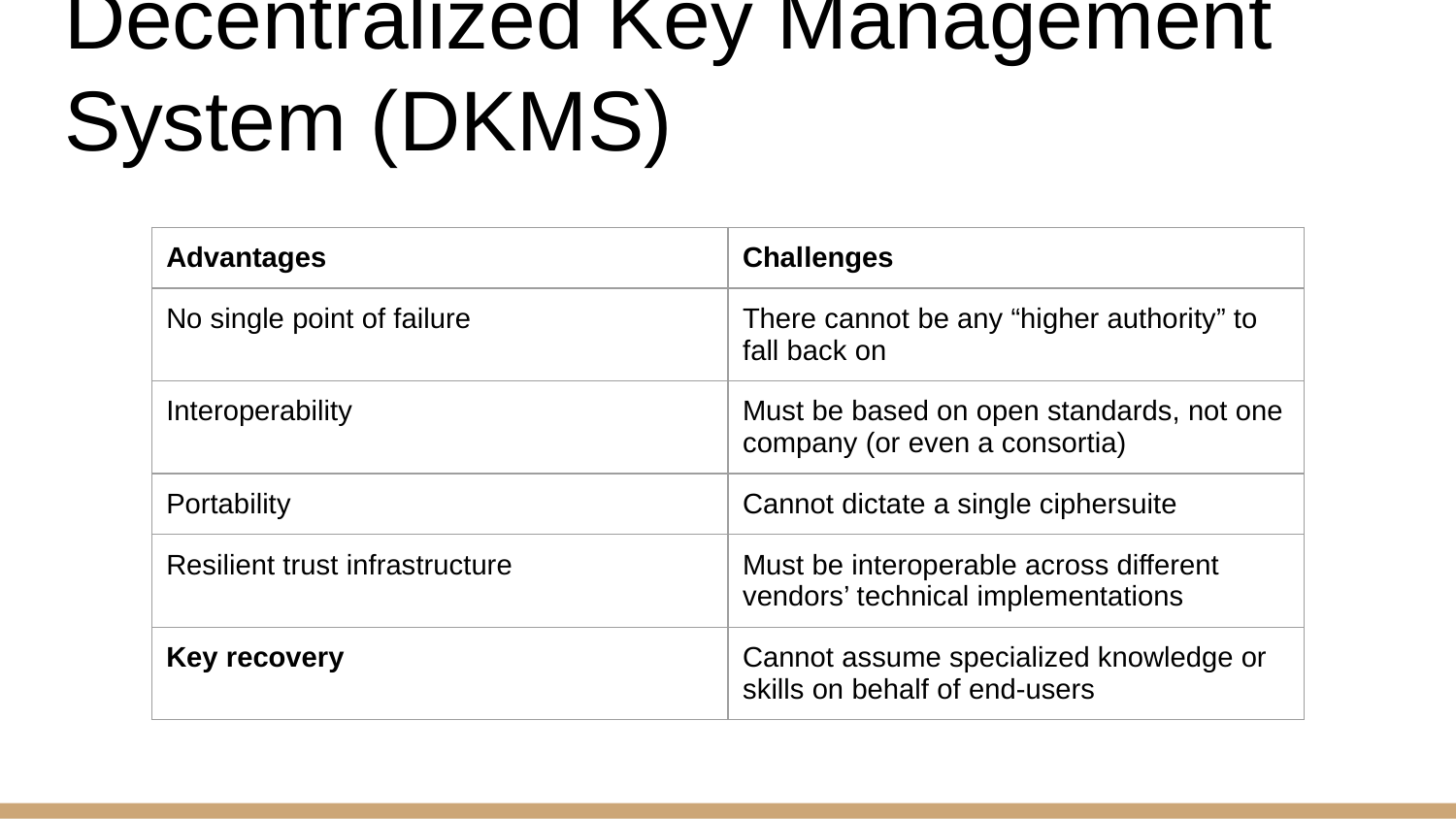

# Decentralized Key Management System (DKMS)
| Advantages | Challenges |
| --- | --- |
| No single point of failure | There cannot be any “higher authority” to fall back on |
| Interoperability | Must be based on open standards, not one company (or even a consortia) |
| Portability | Cannot dictate a single ciphersuite |
| Resilient trust infrastructure | Must be interoperable across different vendors’ technical implementations |
| Key recovery | Cannot assume specialized knowledge or skills on behalf of end-users |